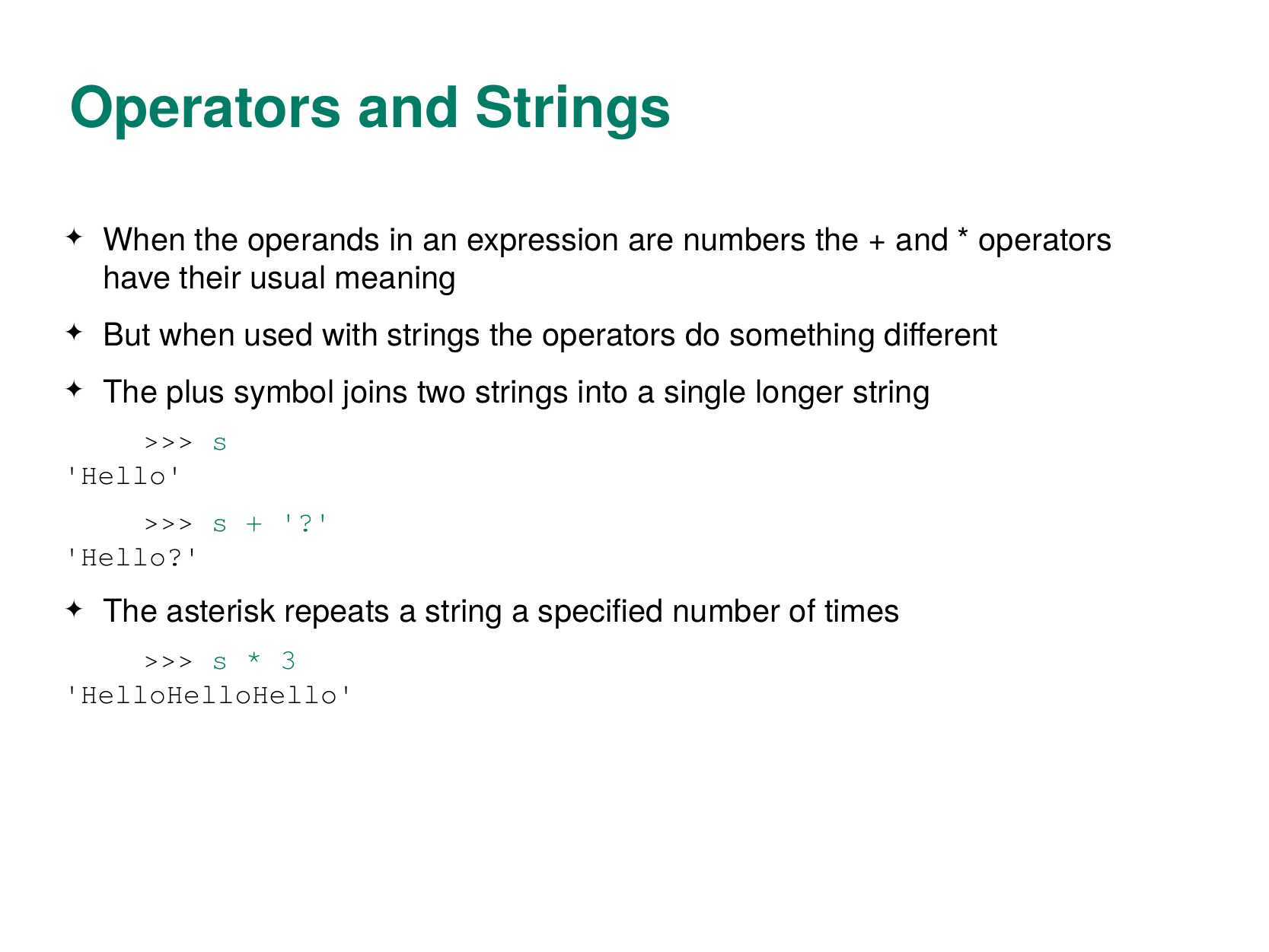

# Operators and Strings
When the operands in an expression are numbers the + and * operators have their usual meaning
But when used with strings the operators do something different
The plus symbol joins two strings into a single longer string
>>> s
'Hello'
>>> s + '?'
'Hello?'
The asterisk repeats a string a specified number of times
>>> s * 3
'HelloHelloHello'